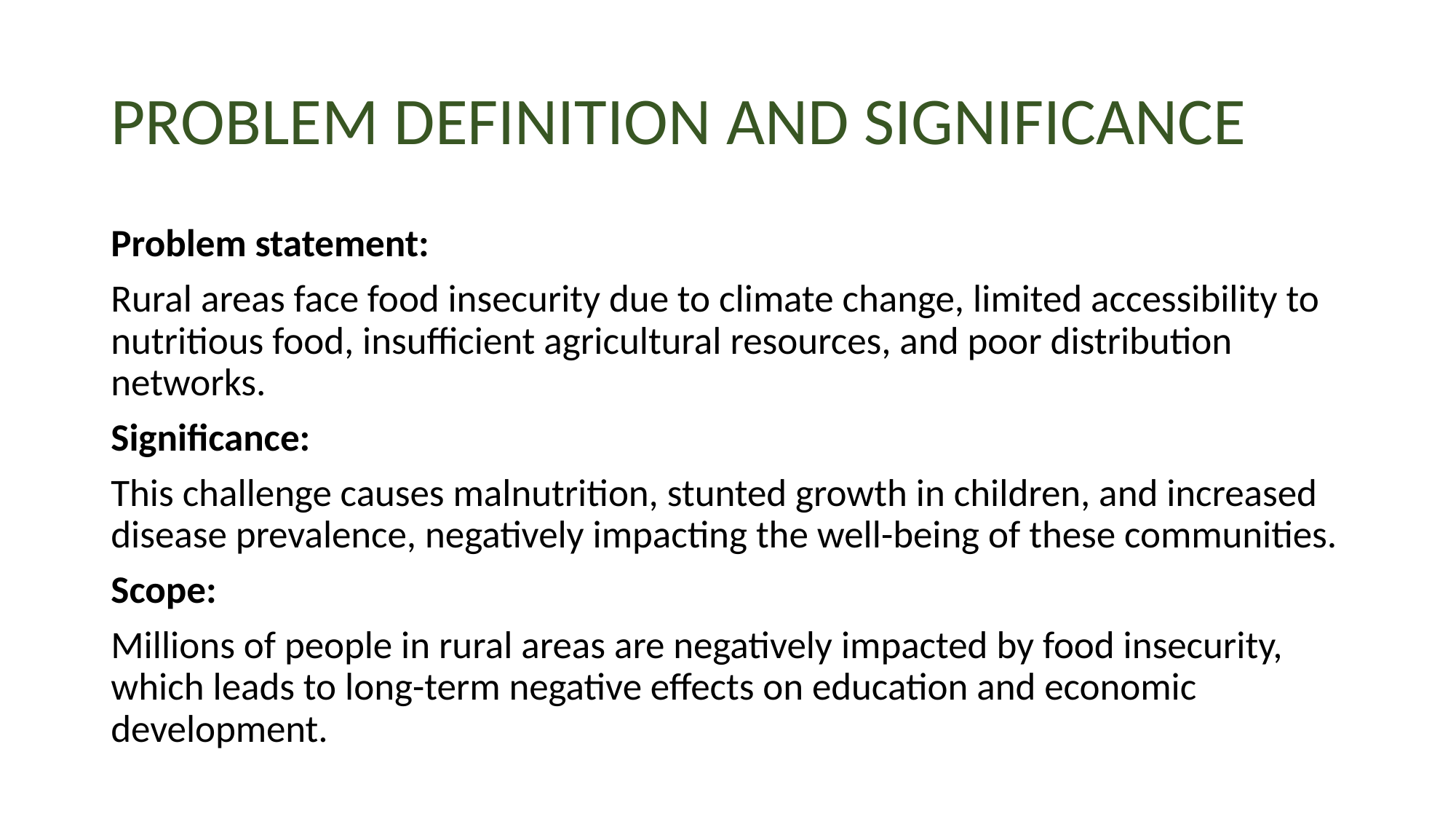

# PROBLEM DEFINITION AND SIGNIFICANCE
Problem statement:
Rural areas face food insecurity due to climate change, limited accessibility to nutritious food, insufficient agricultural resources, and poor distribution networks.
Significance:
This challenge causes malnutrition, stunted growth in children, and increased disease prevalence, negatively impacting the well-being of these communities.
Scope:
Millions of people in rural areas are negatively impacted by food insecurity, which leads to long-term negative effects on education and economic development.